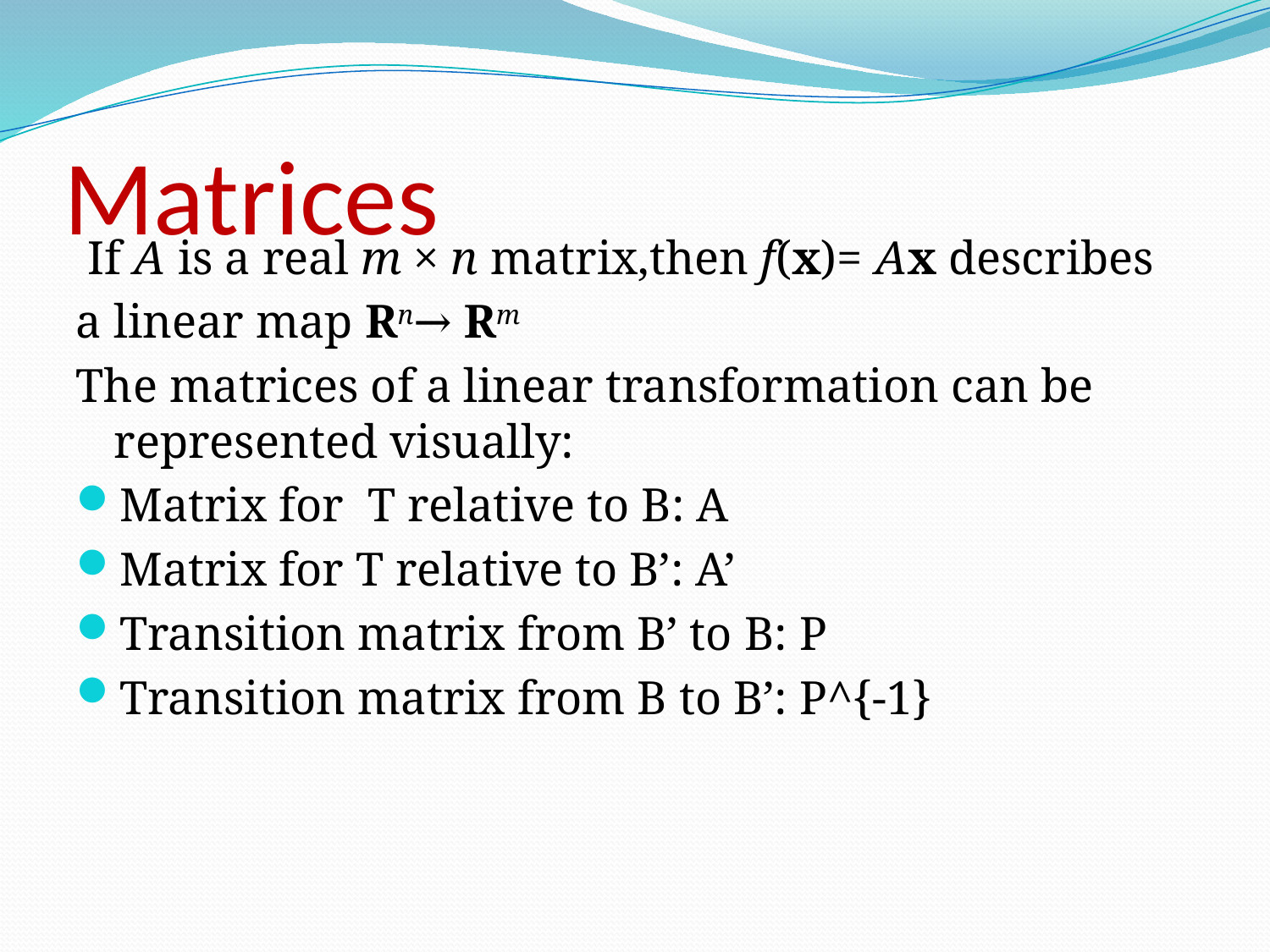

# Matrices
 If A is a real m × n matrix,then f(x)= Ax describes
a linear map Rn→ Rm
The matrices of a linear transformation can be represented visually:
Matrix for  T relative to B: A
Matrix for T relative to B’: A’
Transition matrix from B’ to B: P
Transition matrix from B to B’: P^{-1}